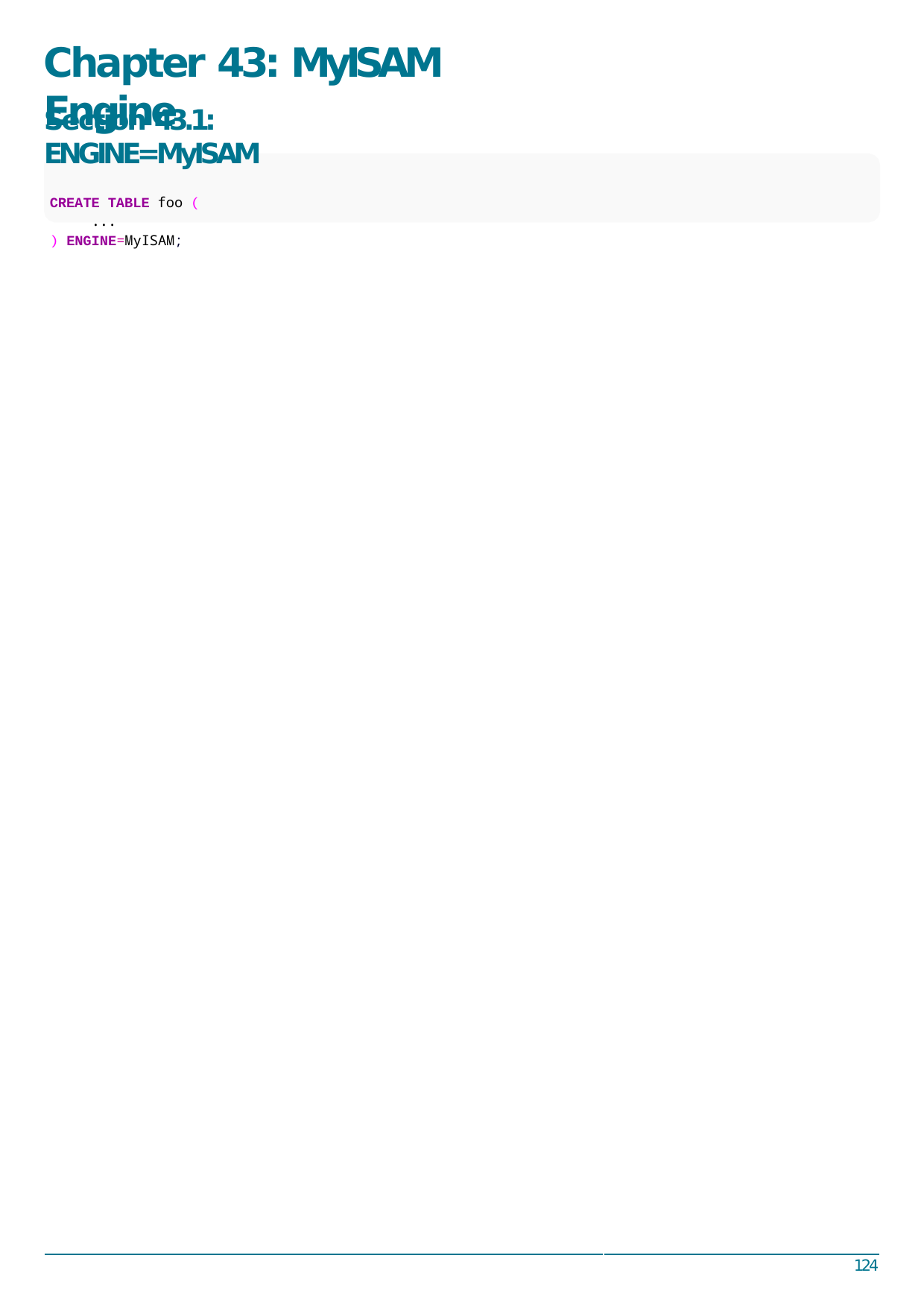

# Chapter 43: MyISAM Engine
Section 43.1: ENGINE=MyISAM
CREATE TABLE foo (
...
) ENGINE=MyISAM;

124